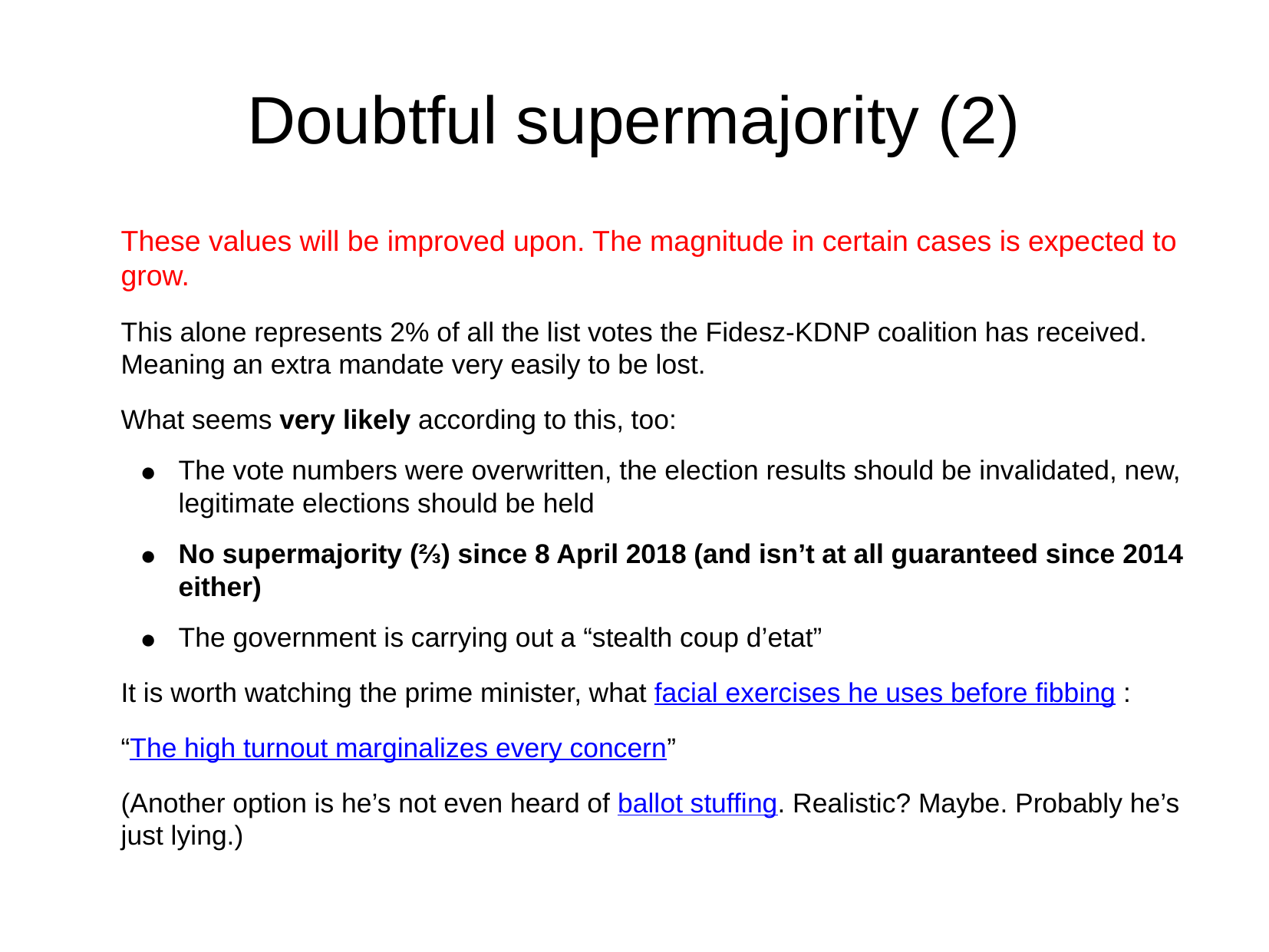

# Doubtful supermajority (2)
These values will be improved upon. The magnitude in certain cases is expected to grow.
This alone represents 2% of all the list votes the Fidesz-KDNP coalition has received. Meaning an extra mandate very easily to be lost.
What seems very likely according to this, too:
The vote numbers were overwritten, the election results should be invalidated, new, legitimate elections should be held
No supermajority (⅔) since 8 April 2018 (and isn’t at all guaranteed since 2014 either)
The government is carrying out a “stealth coup d’etat”
It is worth watching the prime minister, what facial exercises he uses before fibbing :
“The high turnout marginalizes every concern”
(Another option is he’s not even heard of ballot stuffing. Realistic? Maybe. Probably he’s just lying.)